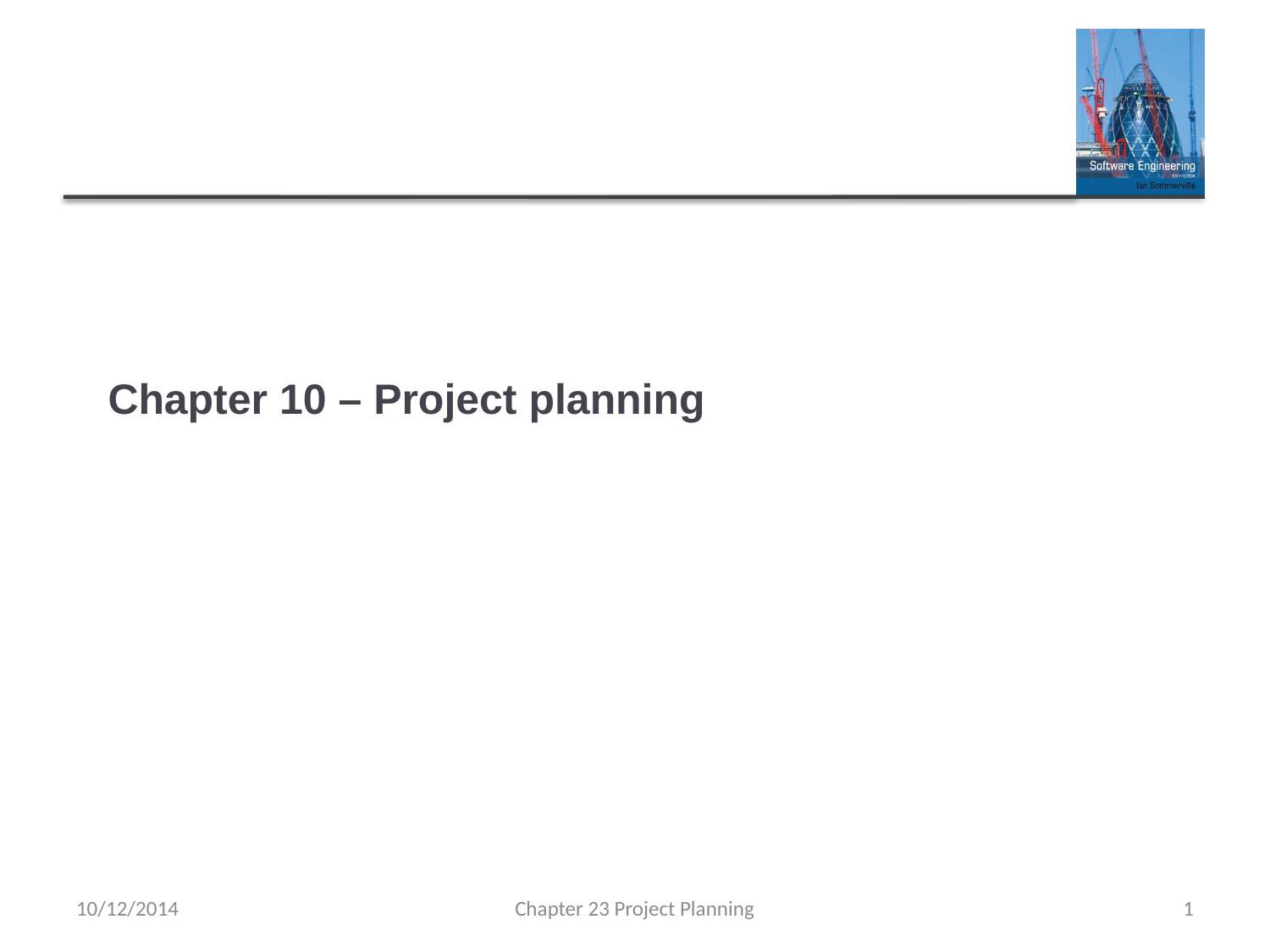

# Chapter 10 – Project planning

10/12/2014
Chapter 23 Project Planning
1